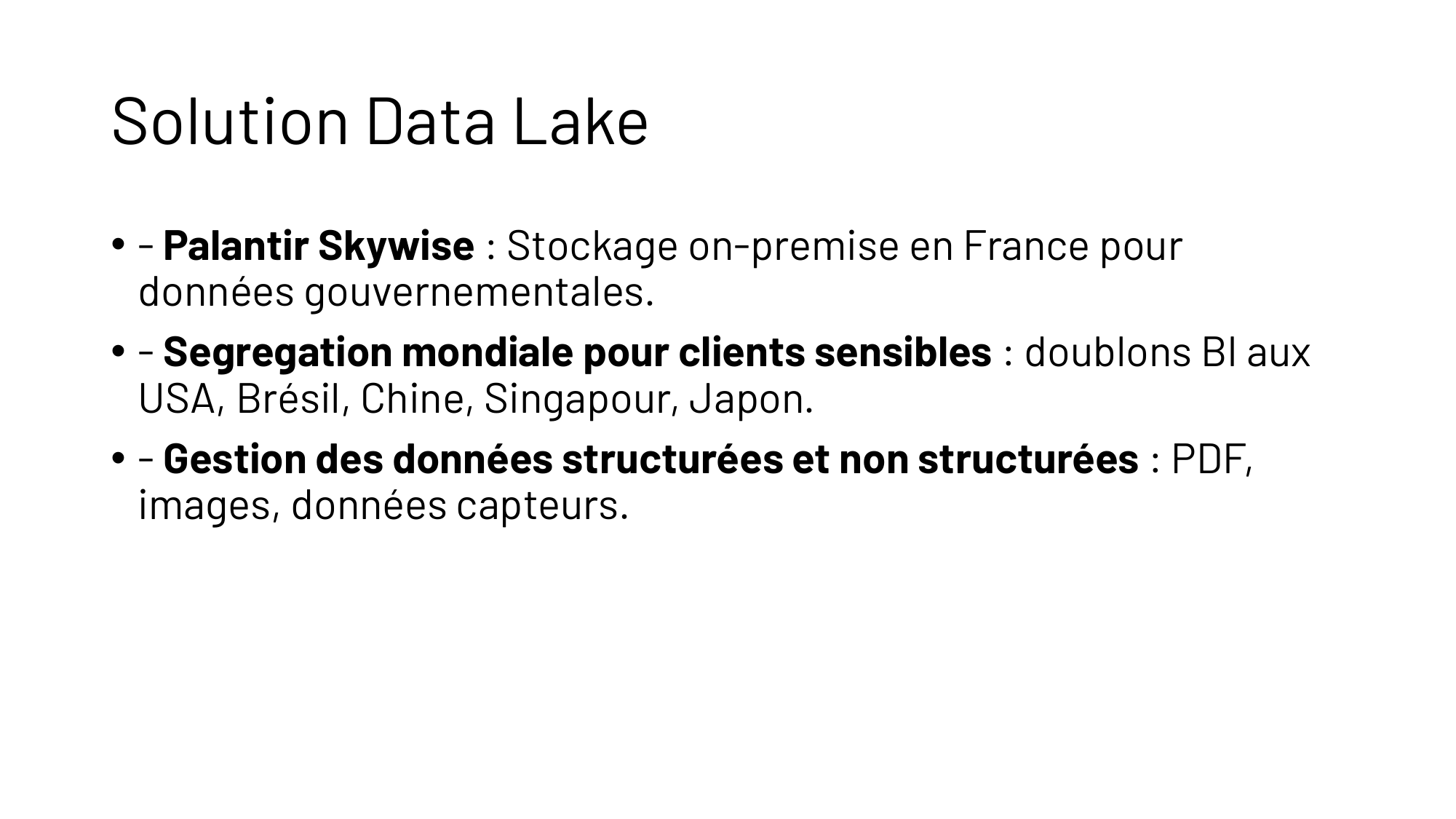

# Solution Data Lake
- Palantir Skywise : Stockage on-premise en France pour données gouvernementales.
- Segregation mondiale pour clients sensibles : doublons BI aux USA, Brésil, Chine, Singapour, Japon.
- Gestion des données structurées et non structurées : PDF, images, données capteurs.